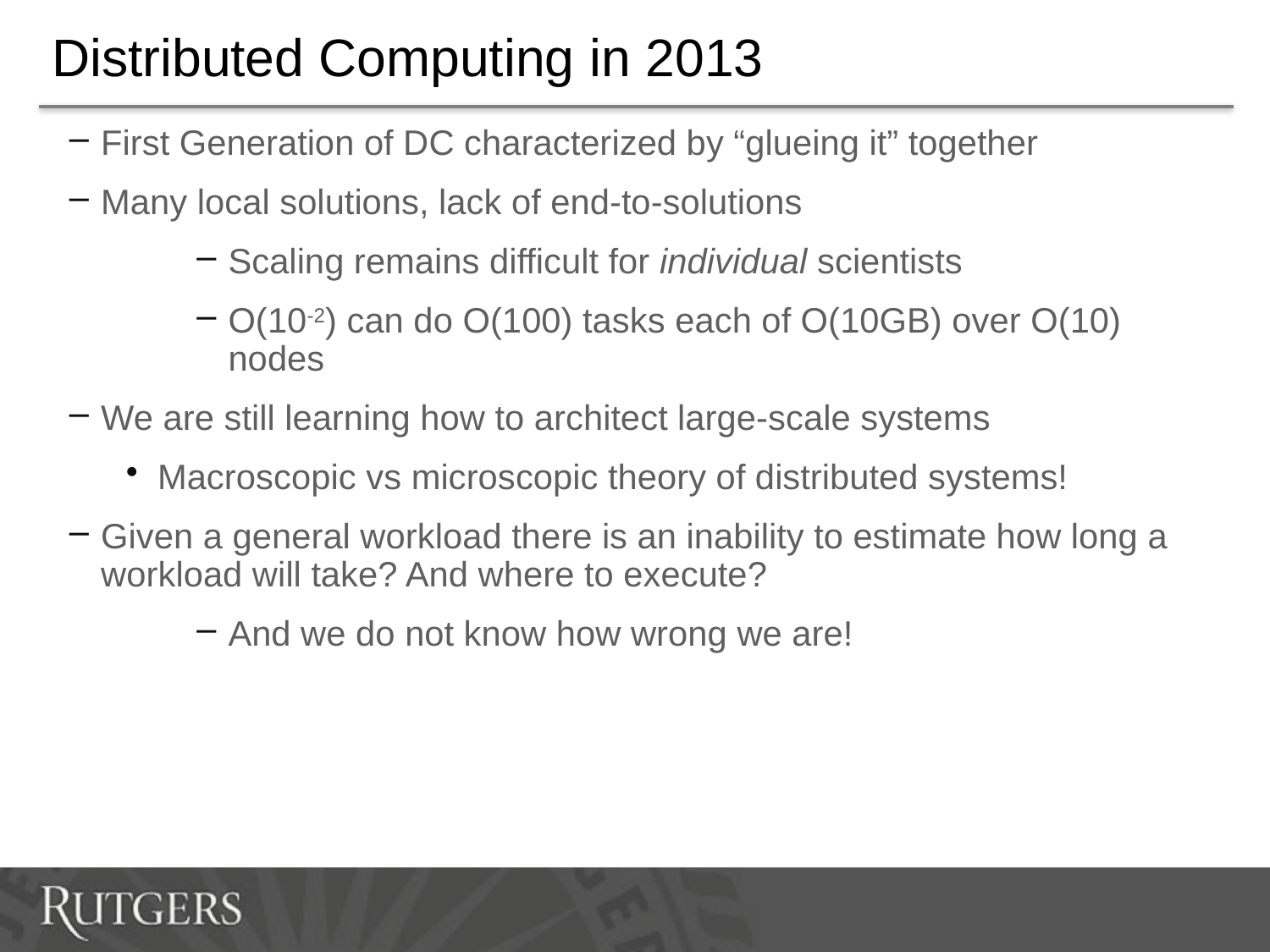

# Distributed Computing in 2013
First Generation of DC characterized by “glueing it” together
Many local solutions, lack of end-to-solutions
Scaling remains difficult for individual scientists
O(10-2) can do O(100) tasks each of O(10GB) over O(10) nodes
We are still learning how to architect large-scale systems
Macroscopic vs microscopic theory of distributed systems!
Given a general workload there is an inability to estimate how long a workload will take? And where to execute?
And we do not know how wrong we are!